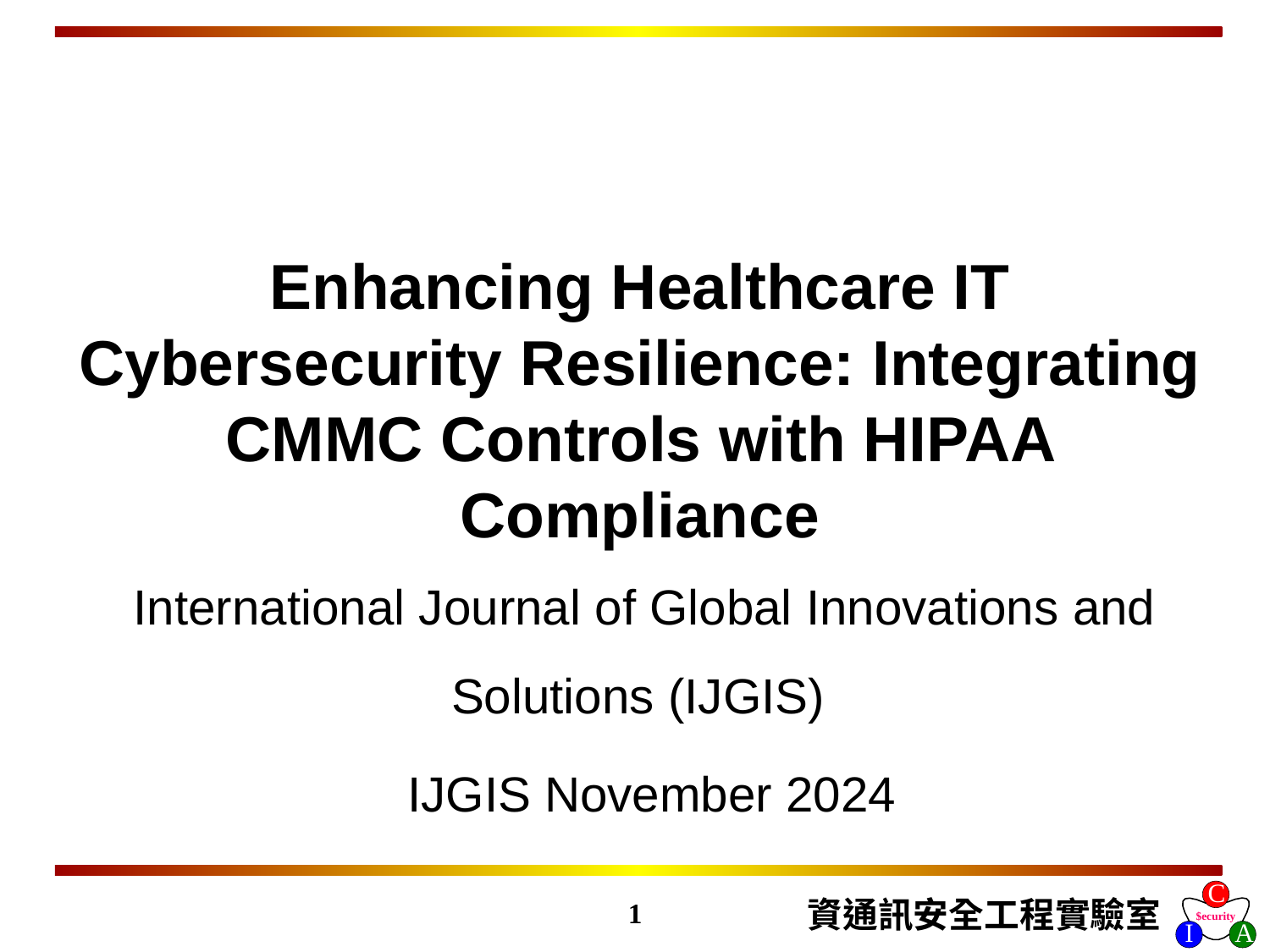

# Enhancing Healthcare IT Cybersecurity Resilience: Integrating CMMC Controls with HIPAA Compliance
International Journal of Global Innovations and Solutions (IJGIS)
 IJGIS November 2024
1